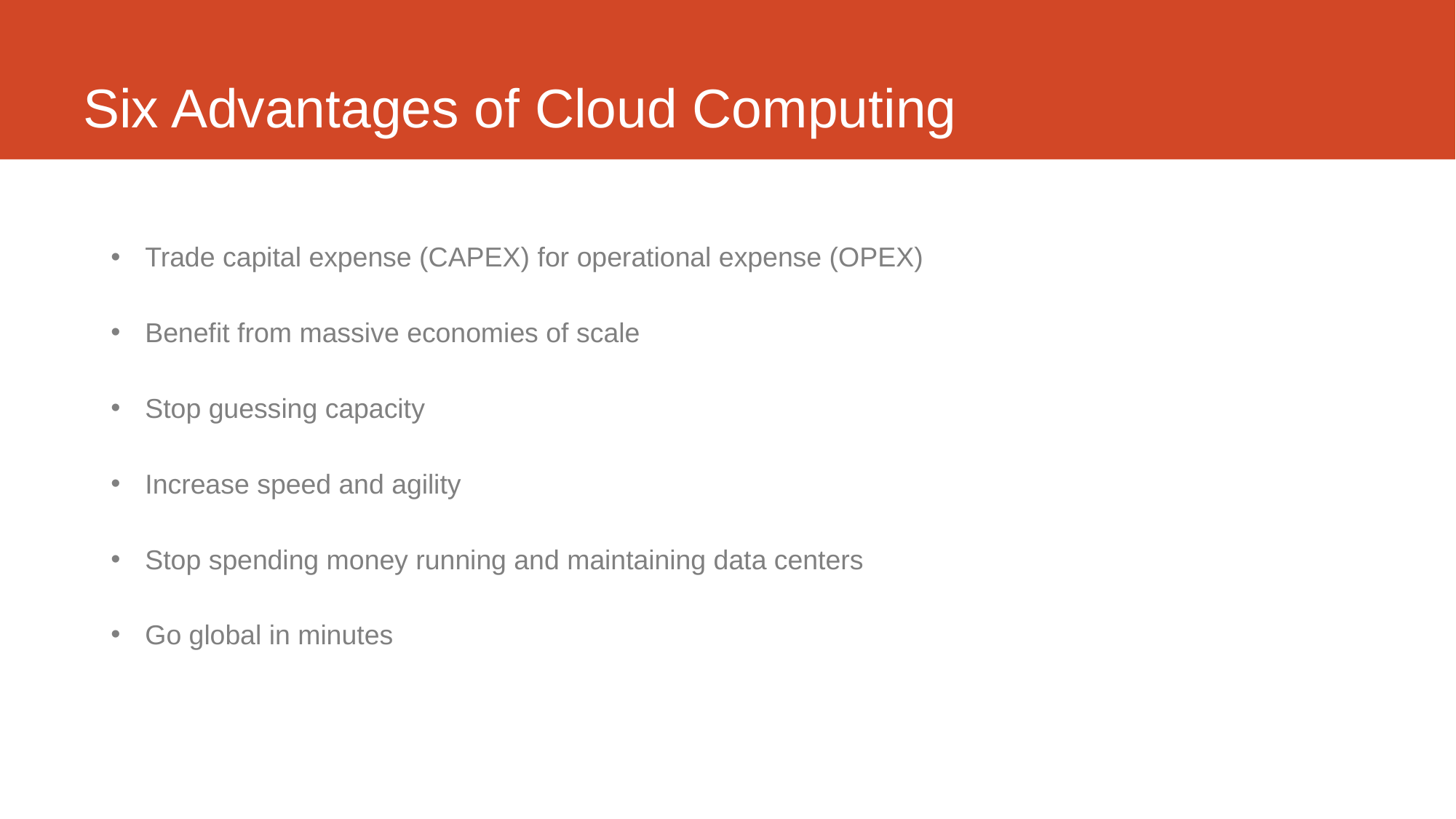

# Six Advantages of Cloud Computing
Trade capital expense (CAPEX) for operational expense (OPEX)
Benefit from massive economies of scale
Stop guessing capacity
Increase speed and agility
Stop spending money running and maintaining data centers
Go global in minutes